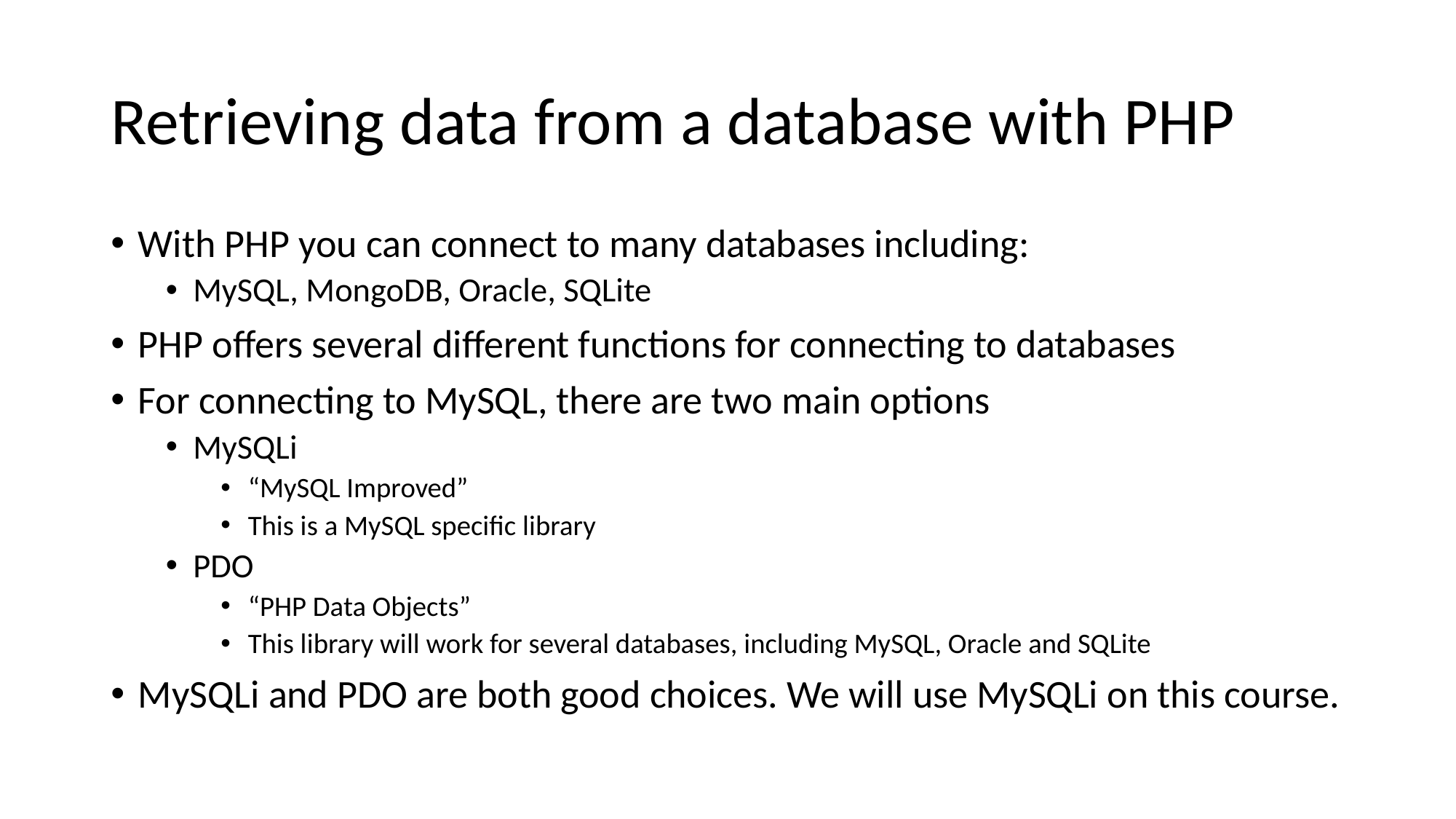

# Retrieving data from a database with PHP
With PHP you can connect to many databases including:
MySQL, MongoDB, Oracle, SQLite
PHP offers several different functions for connecting to databases
For connecting to MySQL, there are two main options
MySQLi
“MySQL Improved”
This is a MySQL specific library
PDO
“PHP Data Objects”
This library will work for several databases, including MySQL, Oracle and SQLite
MySQLi and PDO are both good choices. We will use MySQLi on this course.